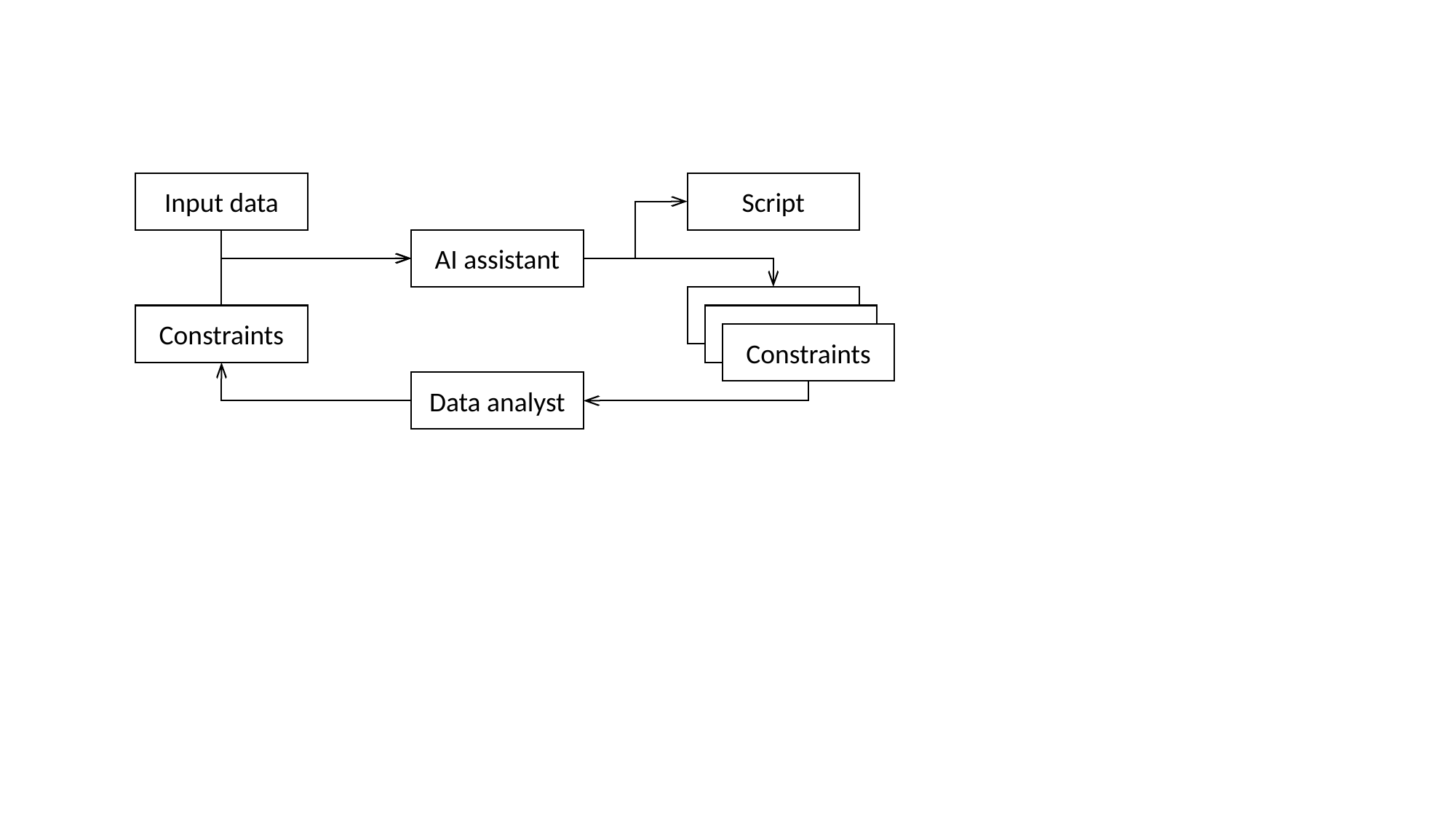

Input data
Script
AI assistant

Constraints

Constraints
Data analyst